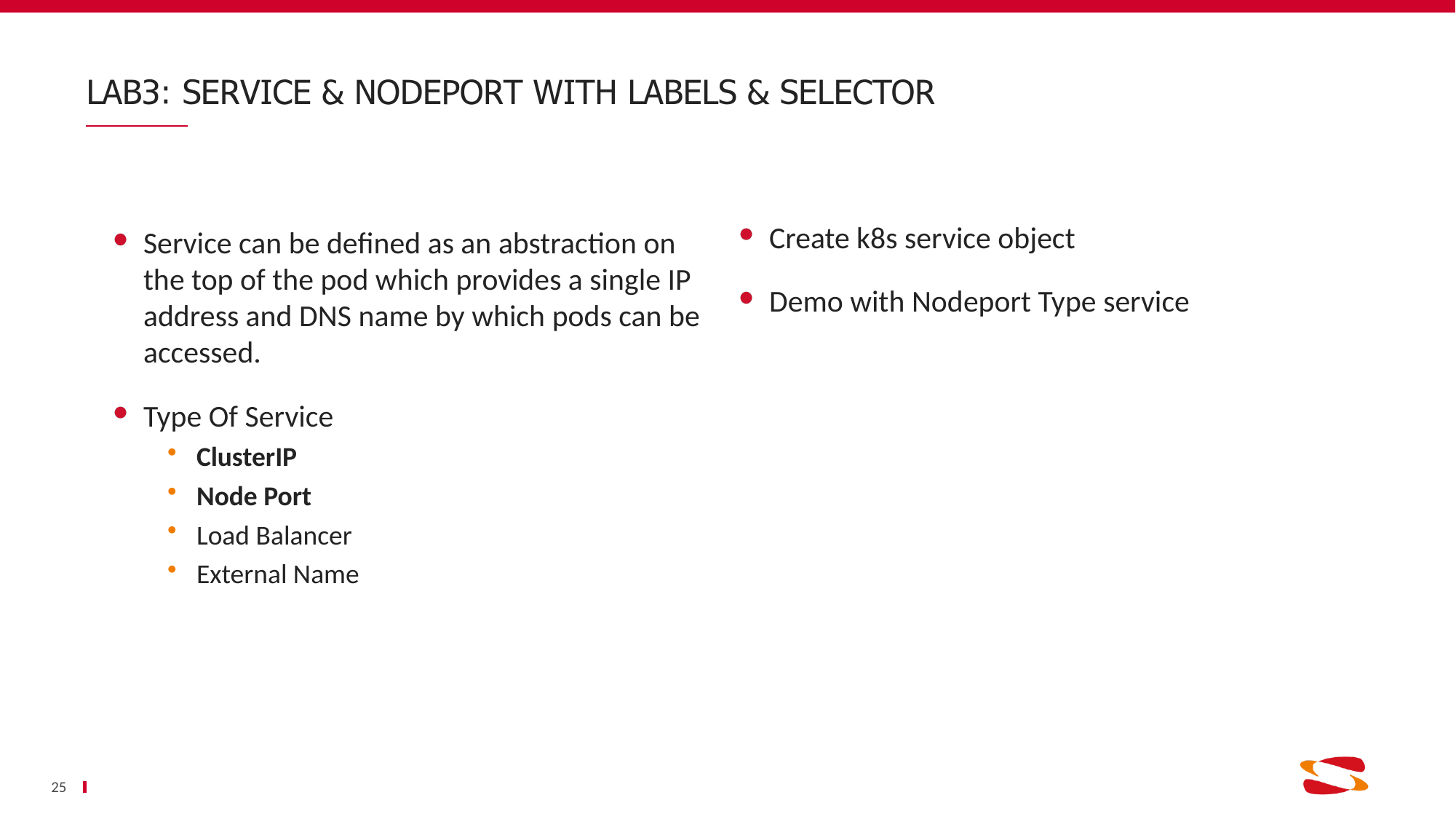

# Lab3: Service & Nodeport with labels & selector
Service can be defined as an abstraction on the top of the pod which provides a single IP address and DNS name by which pods can be accessed.
Type Of Service
ClusterIP
Node Port
Load Balancer
External Name

Create k8s service object
Demo with Nodeport Type service
25